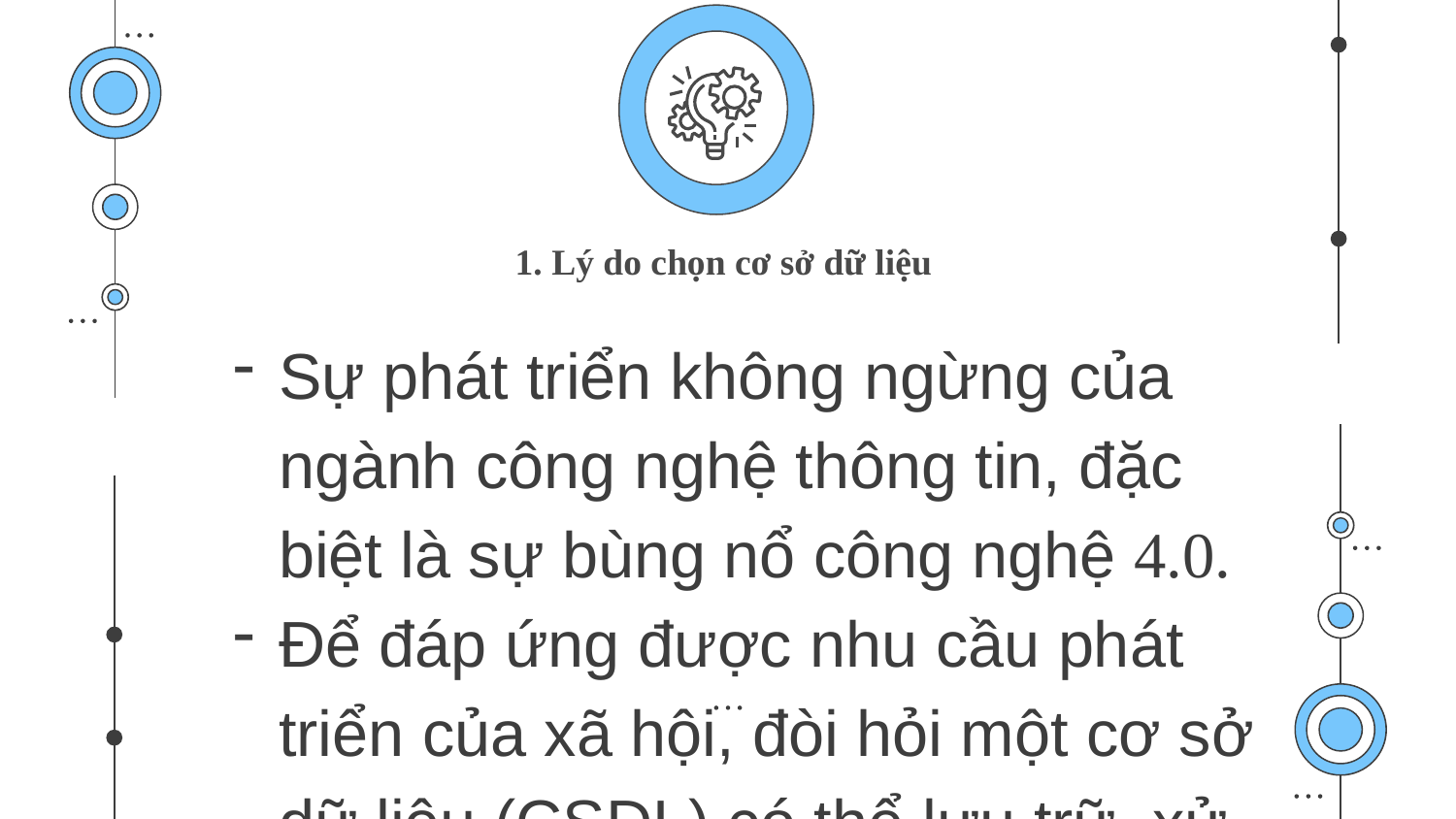

# 1. Lý do chọn cơ sở dữ liệu
Sự phát triển không ngừng của ngành công nghệ thông tin, đặc biệt là sự bùng nổ công nghệ 4.0.
Để đáp ứng được nhu cầu phát triển của xã hội, đòi hỏi một cơ sở dữ liệu (CSDL) có thể lưu trữ, xử lý được một lượng dữ liệu lớn một cách nhanh chóng và hiệu quả. NoSQL đã ra đời, thay thế hệ quản trị CSDL quan hệ, giải quyết bài toán trên.

Tài liệu này với mục đích giúp người đọc bước đầu tiếp cận, có cái nhìn khái quát về các CSDL hiện đại NoSQL, hiểu chi tiết hơn về hệ cơ sở dữ liệu cơ bản của NoSQL là MongoDB và đồng thời giúp người đọc có cái nhìn mới lạ hơn về cơ sở dữ liệu MongoDB.